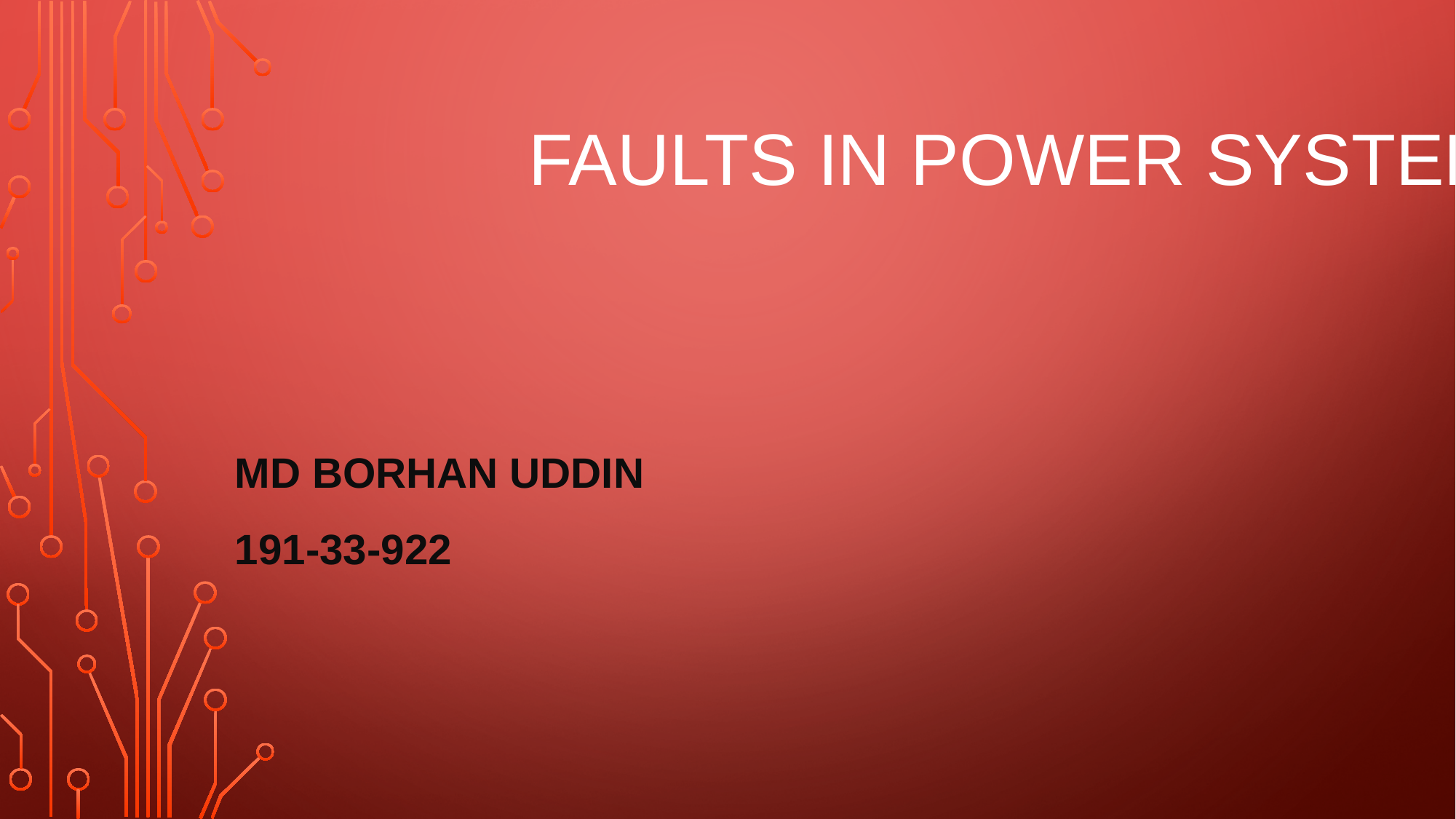

# Faults in power system
Md borhan Uddin
191-33-922